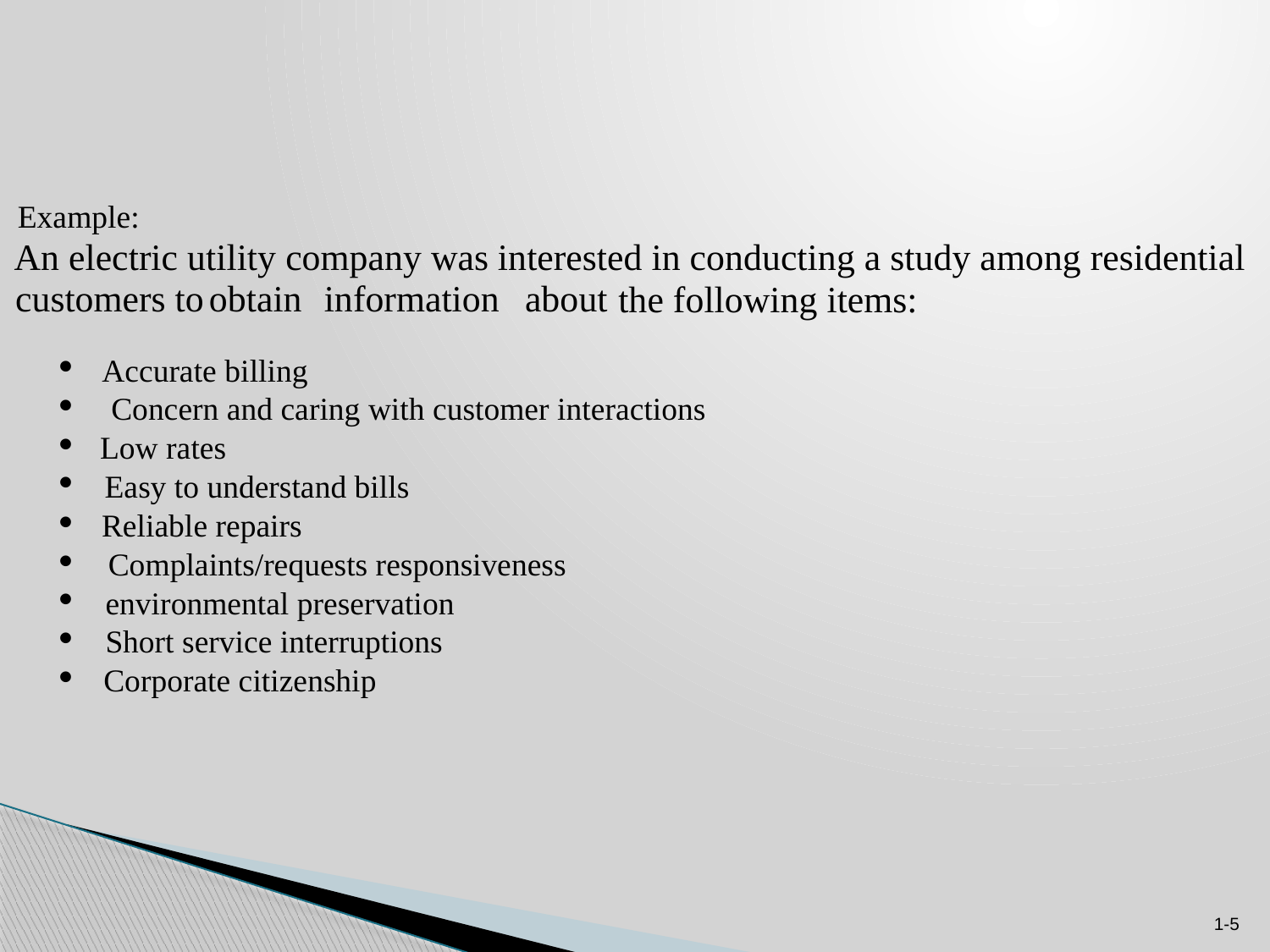

Example:

An electric utility company was interested in conducting a study among residential
customers to
obtain

about

information
the following items:

•

Accurate billing

•

Concern and caring with customer interactions

•

Low rates

•

Easy to understand bills

•

Reliable repairs

•

Complaints/requests responsiveness

•

environmental preservation

•

Short service interruptions

•

Corporate citizenship

1-5